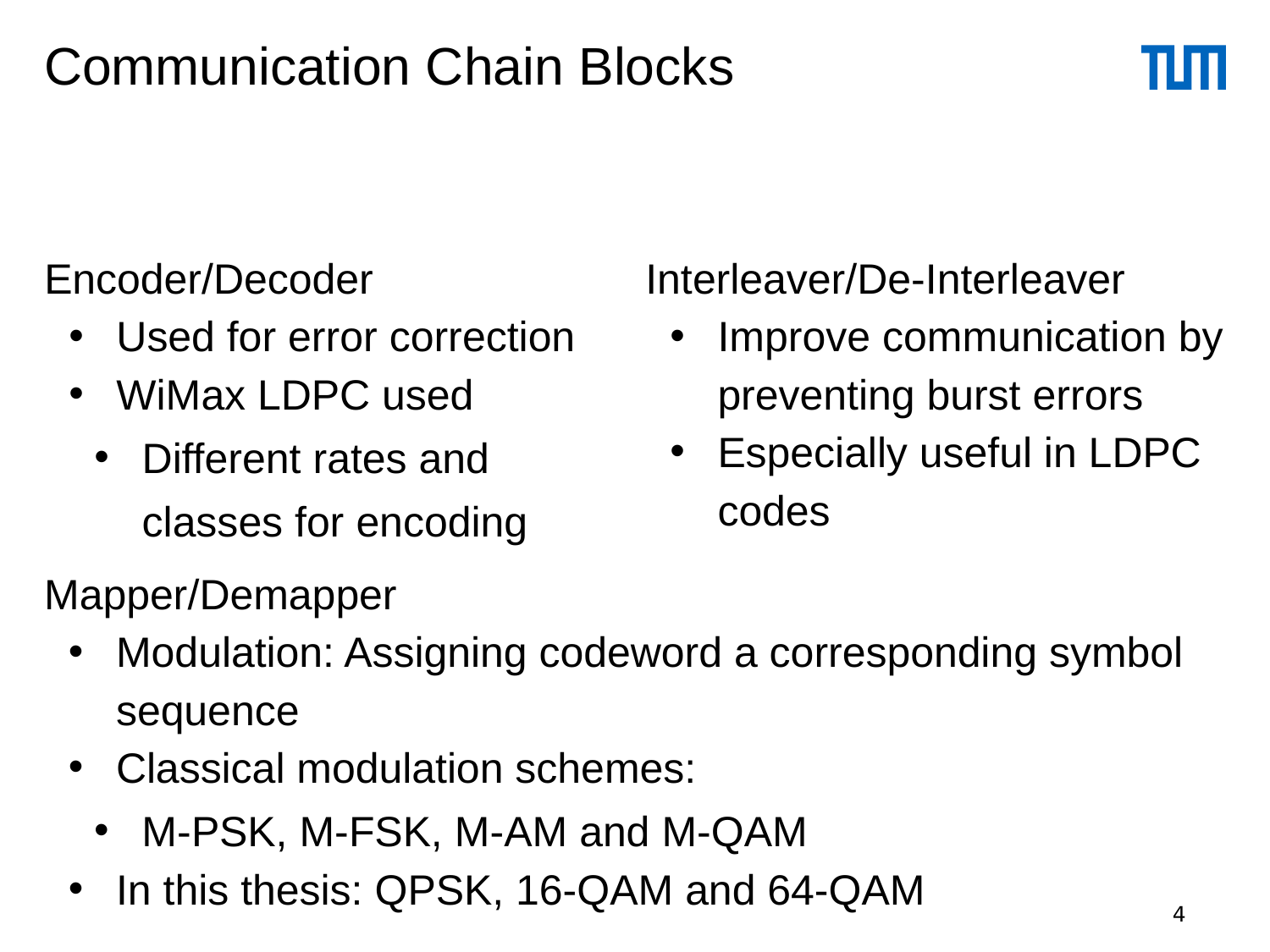

# Communication Chain Blocks
Encoder/Decoder
Used for error correction
WiMax LDPC used
Different rates and classes for encoding

Interleaver/De-Interleaver
Improve communication by preventing burst errors
Especially useful in LDPC codes

Mapper/Demapper
Modulation: Assigning codeword a corresponding symbol sequence
Classical modulation schemes:
M-PSK, M-FSK, M-AM and M-QAM
In this thesis: QPSK, 16-QAM and 64-QAM

4